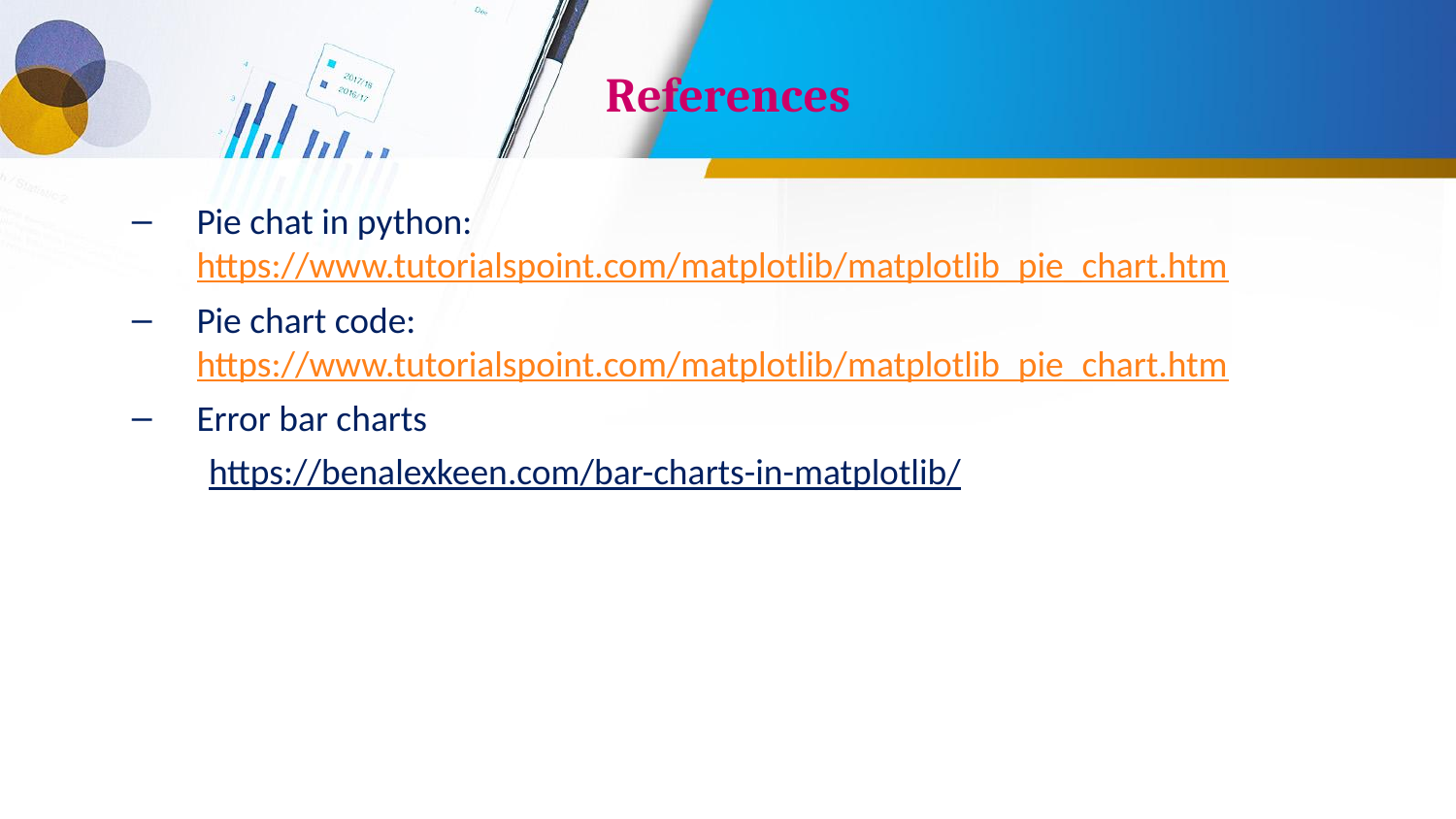

# References
Pie chat in python: https://www.tutorialspoint.com/matplotlib/matplotlib_pie_chart.htm
Pie chart code: https://www.tutorialspoint.com/matplotlib/matplotlib_pie_chart.htm
Error bar charts
https://benalexkeen.com/bar-charts-in-matplotlib/